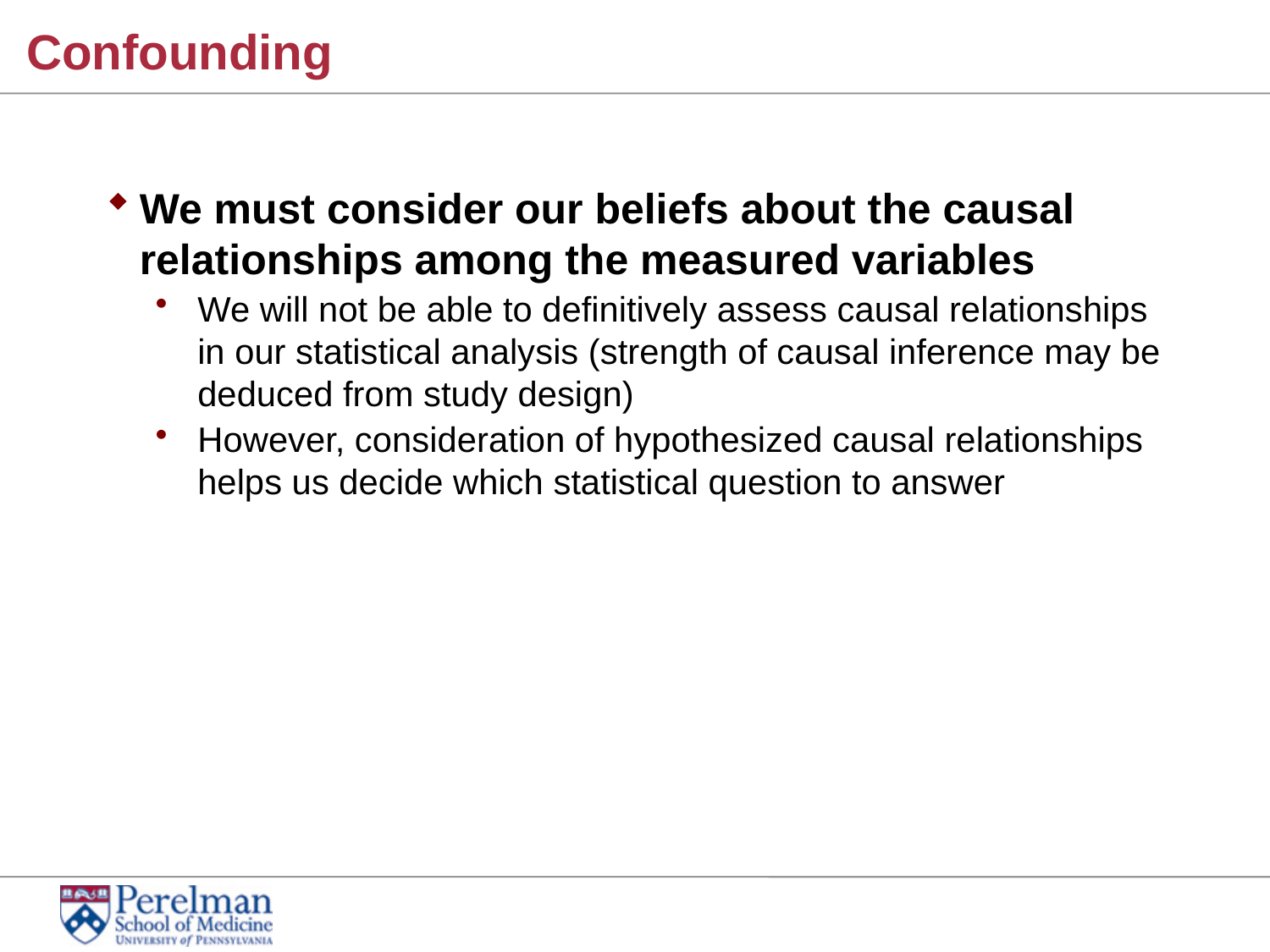

# Confounding
We must consider our beliefs about the causal relationships among the measured variables
We will not be able to definitively assess causal relationships in our statistical analysis (strength of causal inference may be deduced from study design)
However, consideration of hypothesized causal relationships helps us decide which statistical question to answer